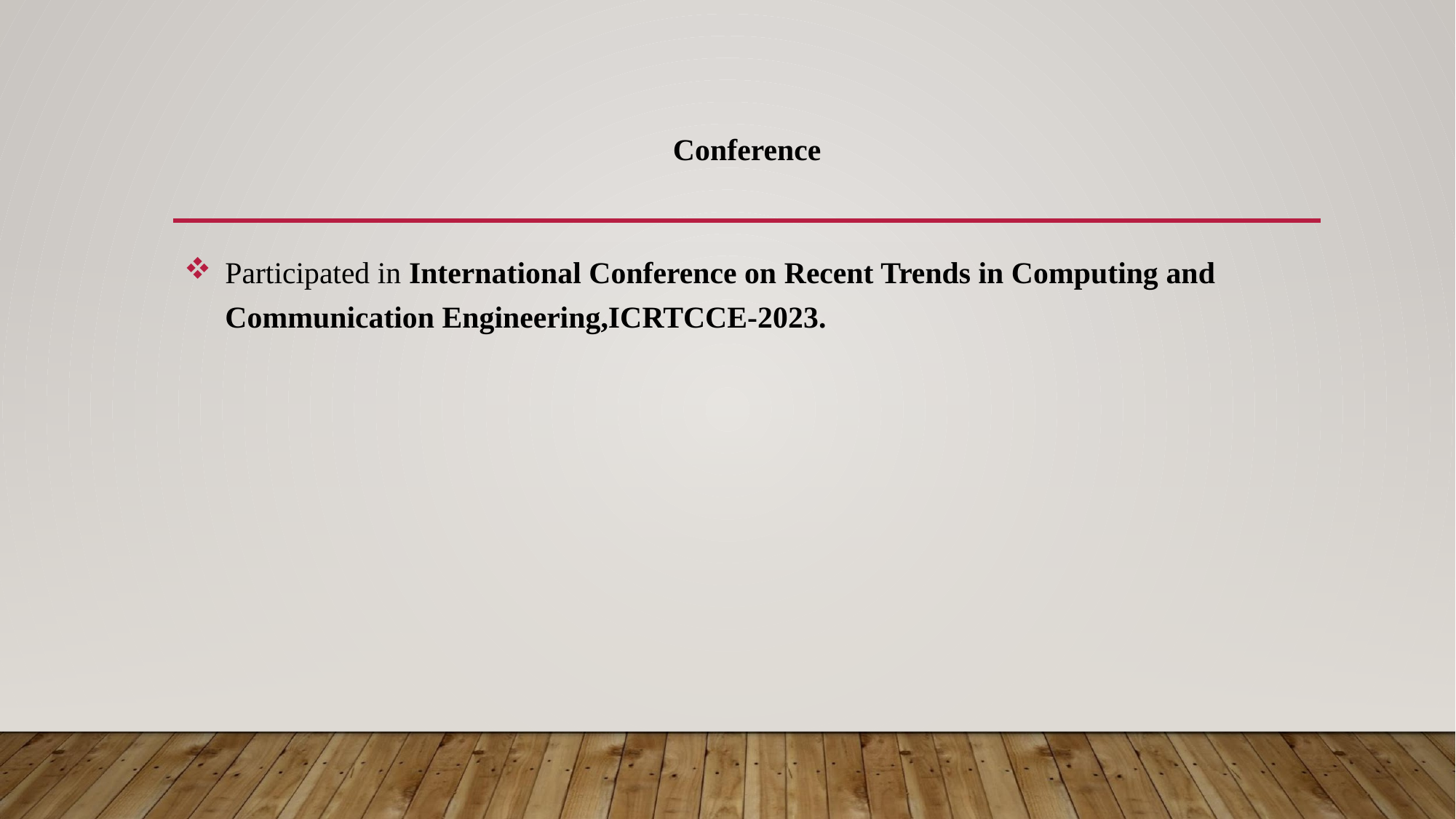

# Conference
Participated in International Conference on Recent Trends in Computing and Communication Engineering,ICRTCCE-2023.